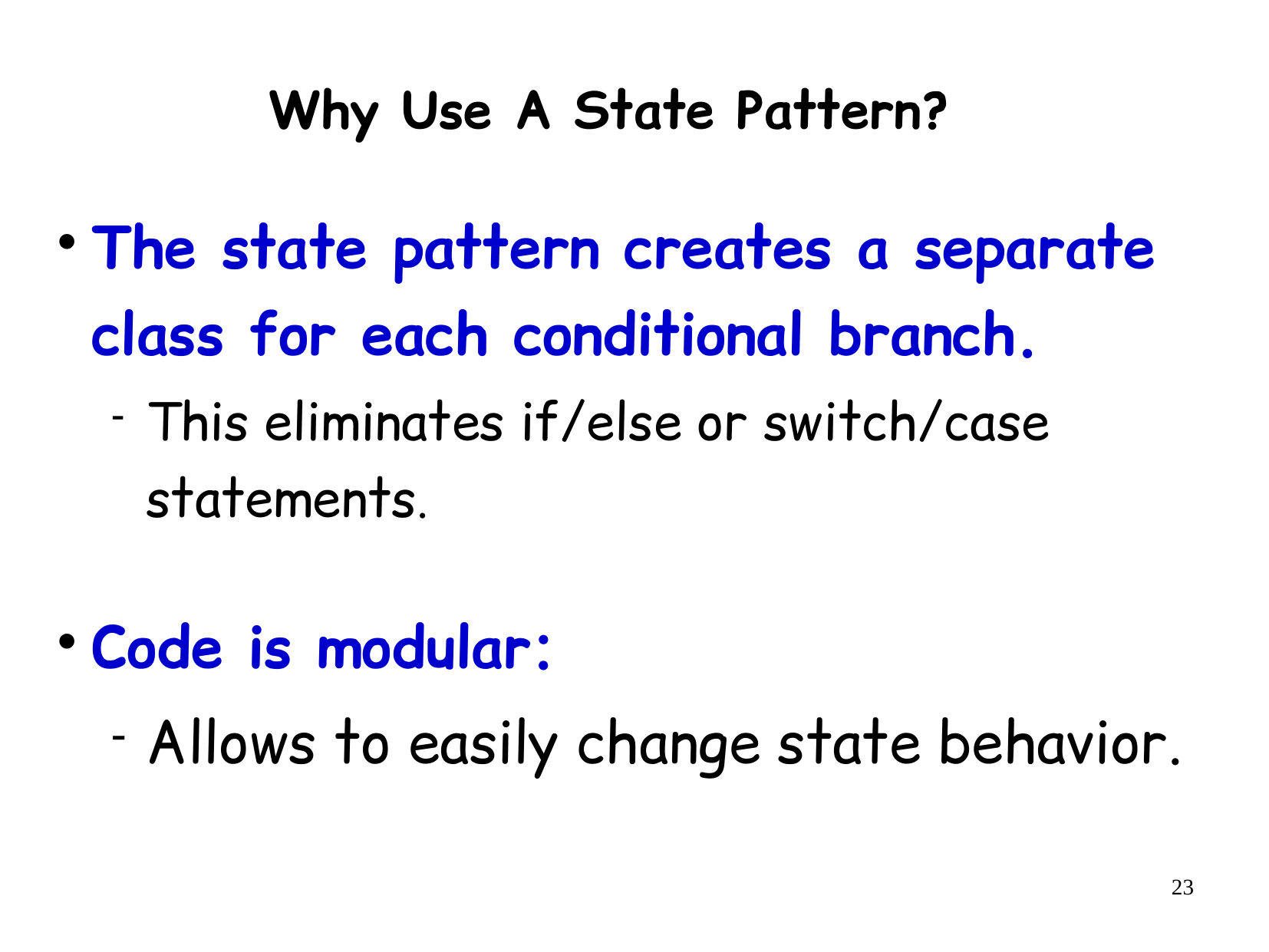

Why Use A State Pattern?
The state pattern creates a separate class for each conditional branch.
This eliminates if/else or switch/case statements.
Code is modular:
Allows to easily change state behavior.